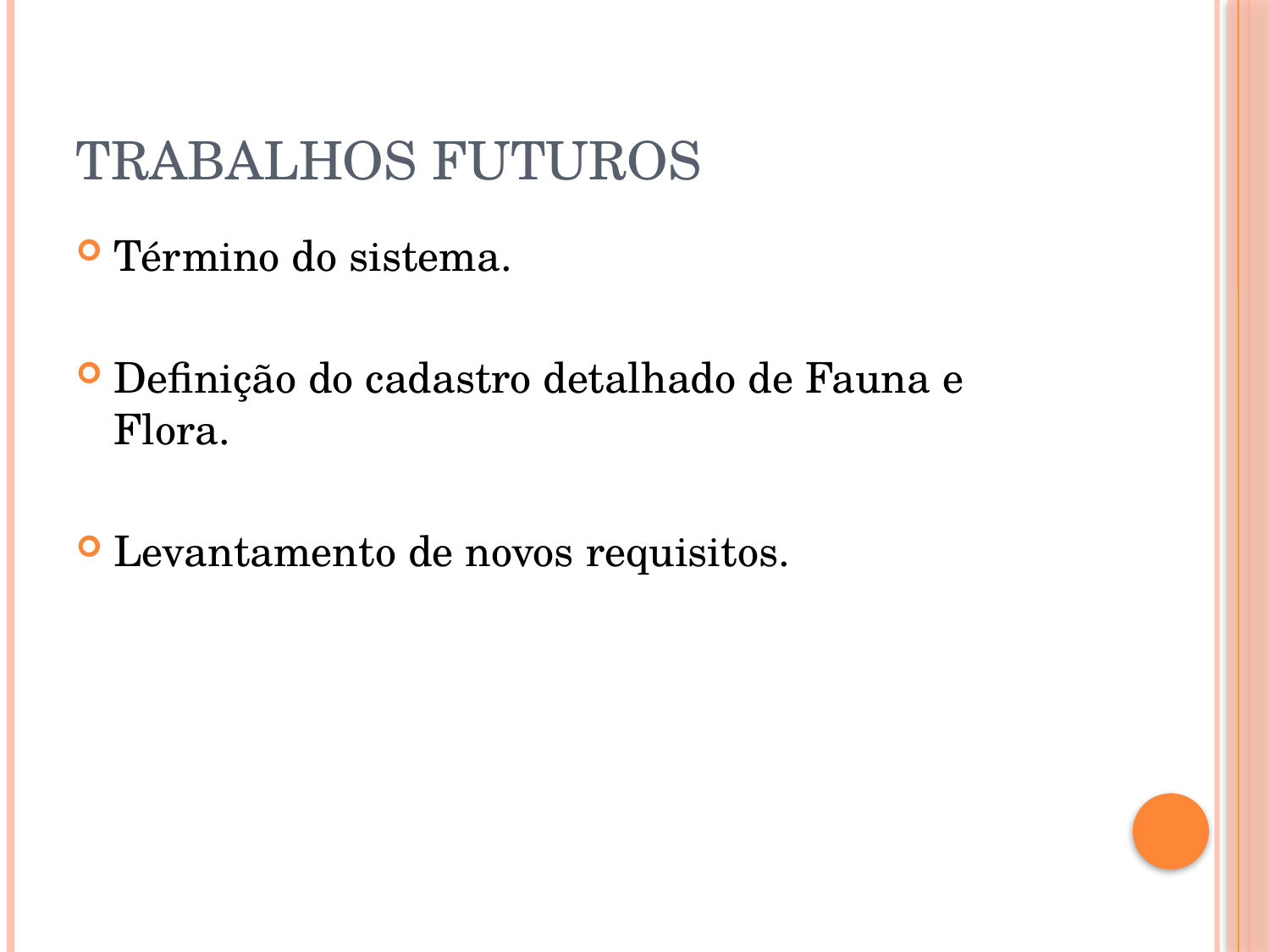

# Trabalhos Futuros
Término do sistema.

Definição do cadastro detalhado de Fauna e Flora.

Levantamento de novos requisitos.